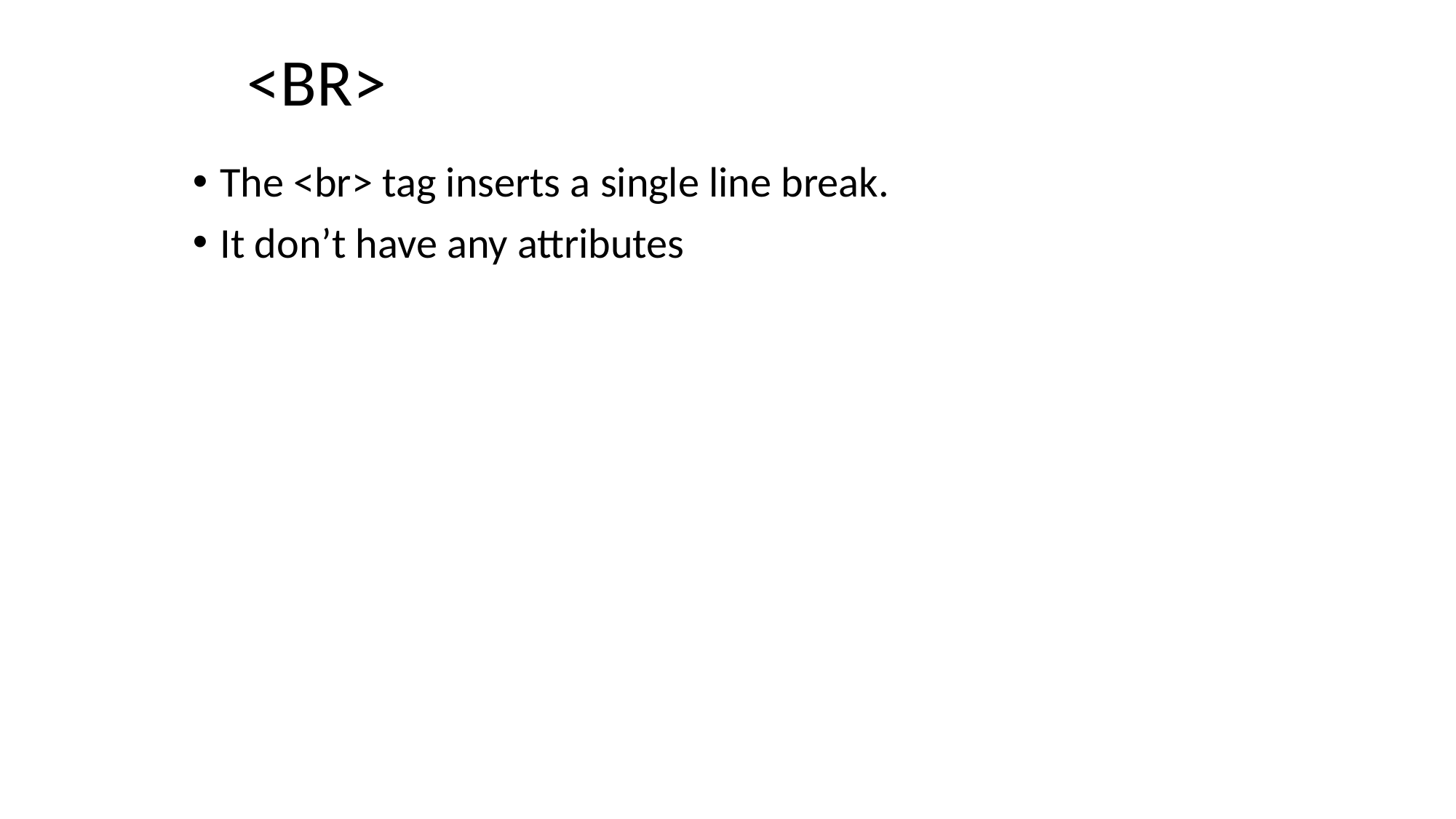

# <BR>
The <br> tag inserts a single line break.
It don’t have any attributes